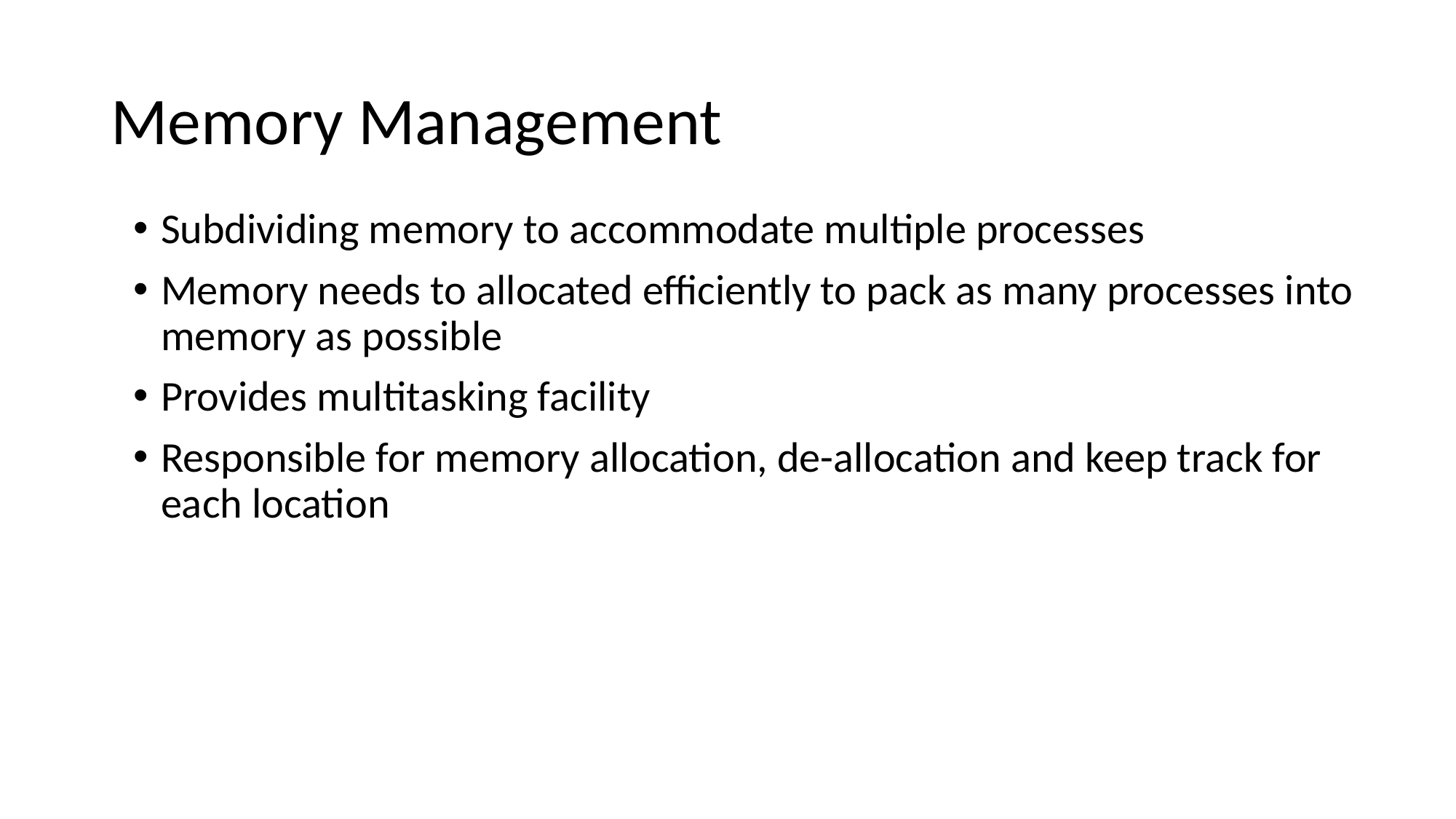

# Memory Management
Subdividing memory to accommodate multiple processes
Memory needs to allocated efficiently to pack as many processes into memory as possible
Provides multitasking facility
Responsible for memory allocation, de-allocation and keep track for each location